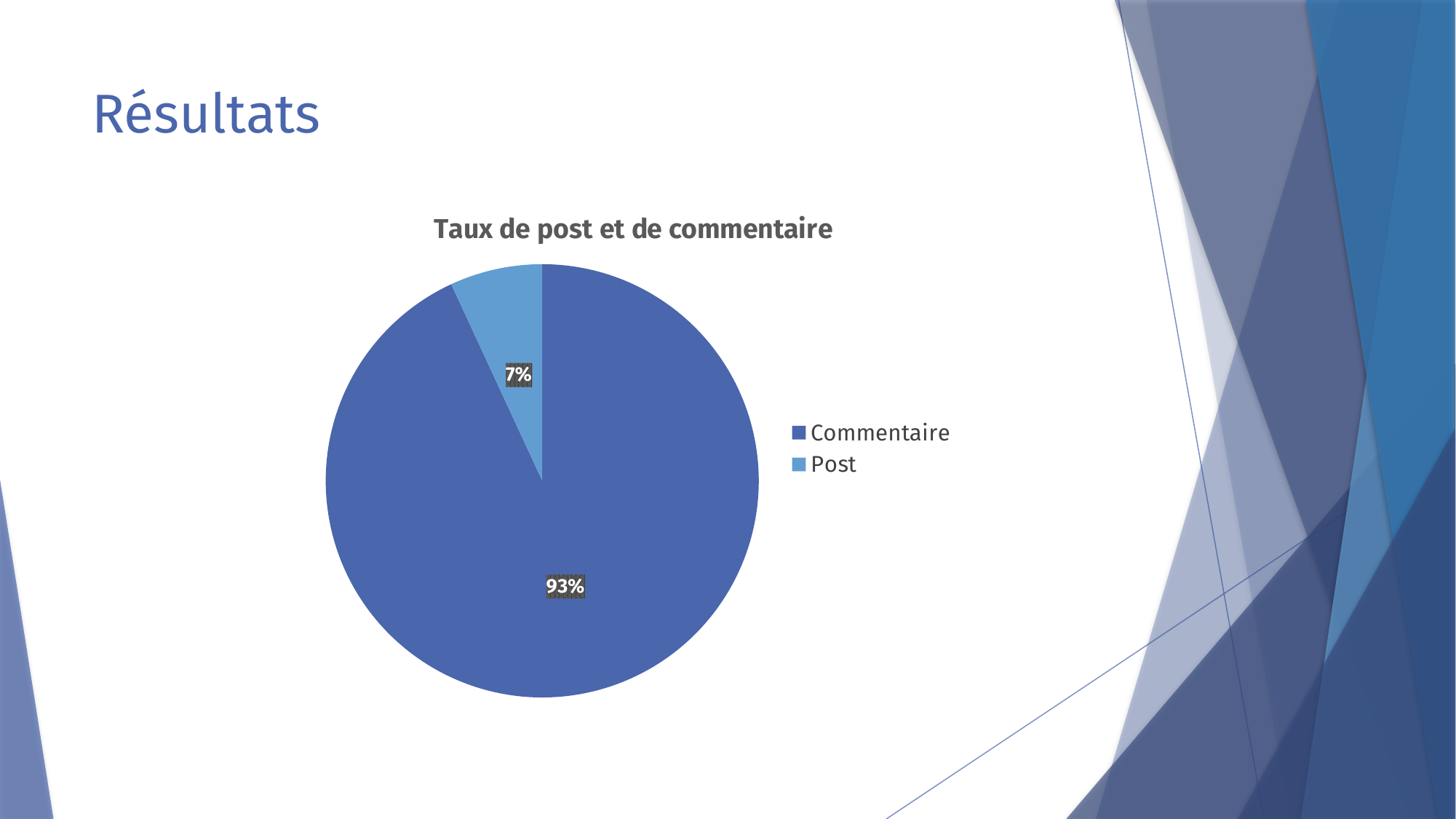

# Résultats

### Chart: Taux de post et de commentaire

| Category |  |
|---|---|
| Commentaire | 14138059.0 |
| Post | 1048575.0 |